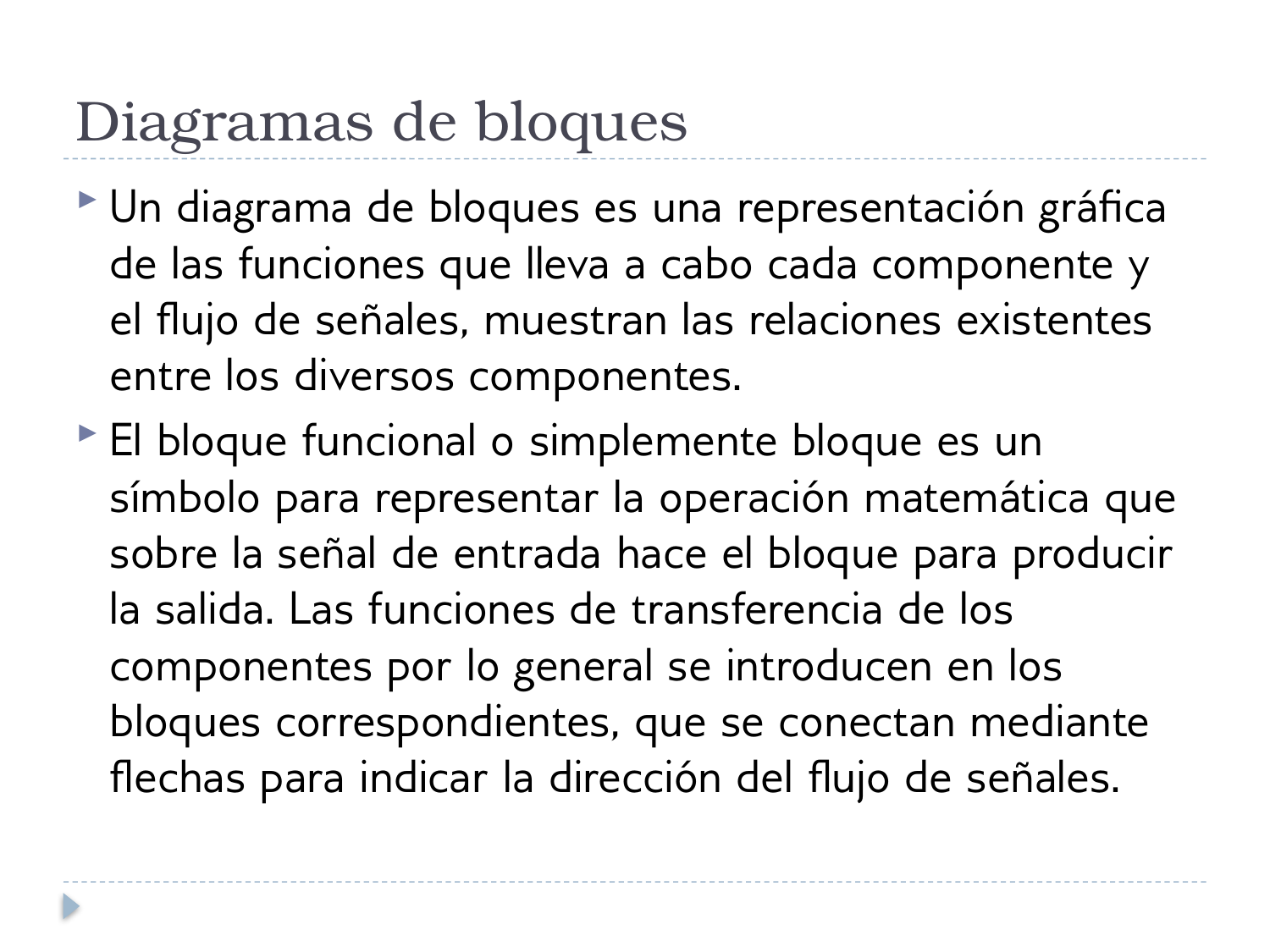

# Diagramas de bloques
Un diagrama de bloques es una representación gráfica de las funciones que lleva a cabo cada componente y el flujo de señales, muestran las relaciones existentes entre los diversos componentes.
El bloque funcional o simplemente bloque es un símbolo para representar la operación matemática que sobre la señal de entrada hace el bloque para producir la salida. Las funciones de transferencia de los componentes por lo general se introducen en los bloques correspondientes, que se conectan mediante flechas para indicar la dirección del flujo de señales.